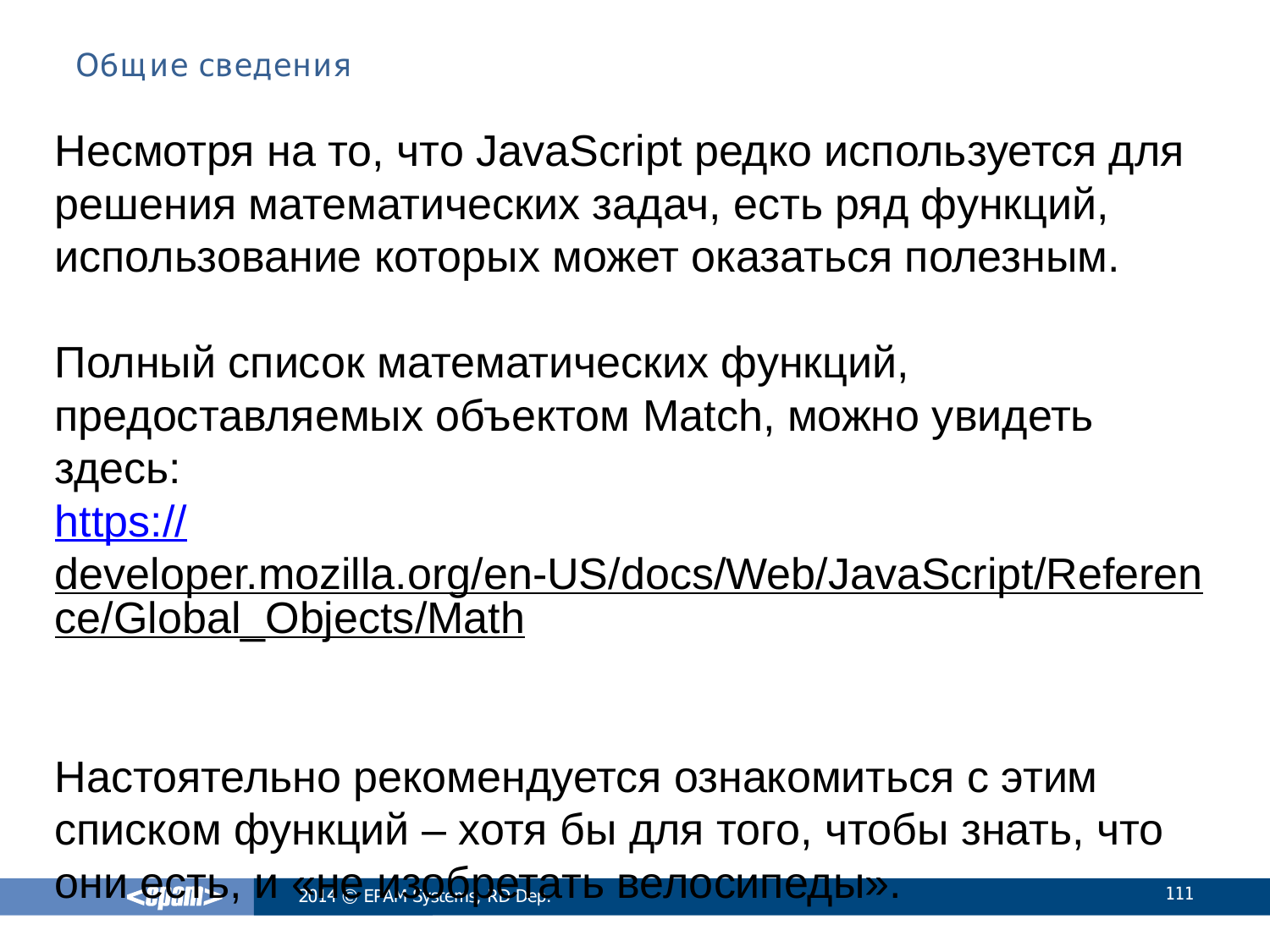

# Общие сведения
Несмотря на то, что JavaScript редко используется для решения математических задач, есть ряд функций, использование которых может оказаться полезным.

Полный список математических функций, предоставляемых объектом Match, можно увидеть здесь:
https://developer.mozilla.org/en-US/docs/Web/JavaScript/Reference/Global_Objects/Math

Настоятельно рекомендуется ознакомиться с этим списком функций – хотя бы для того, чтобы знать, что они есть, и «не изобретать велосипеды».
111
2014 © EPAM Systems, RD Dep.